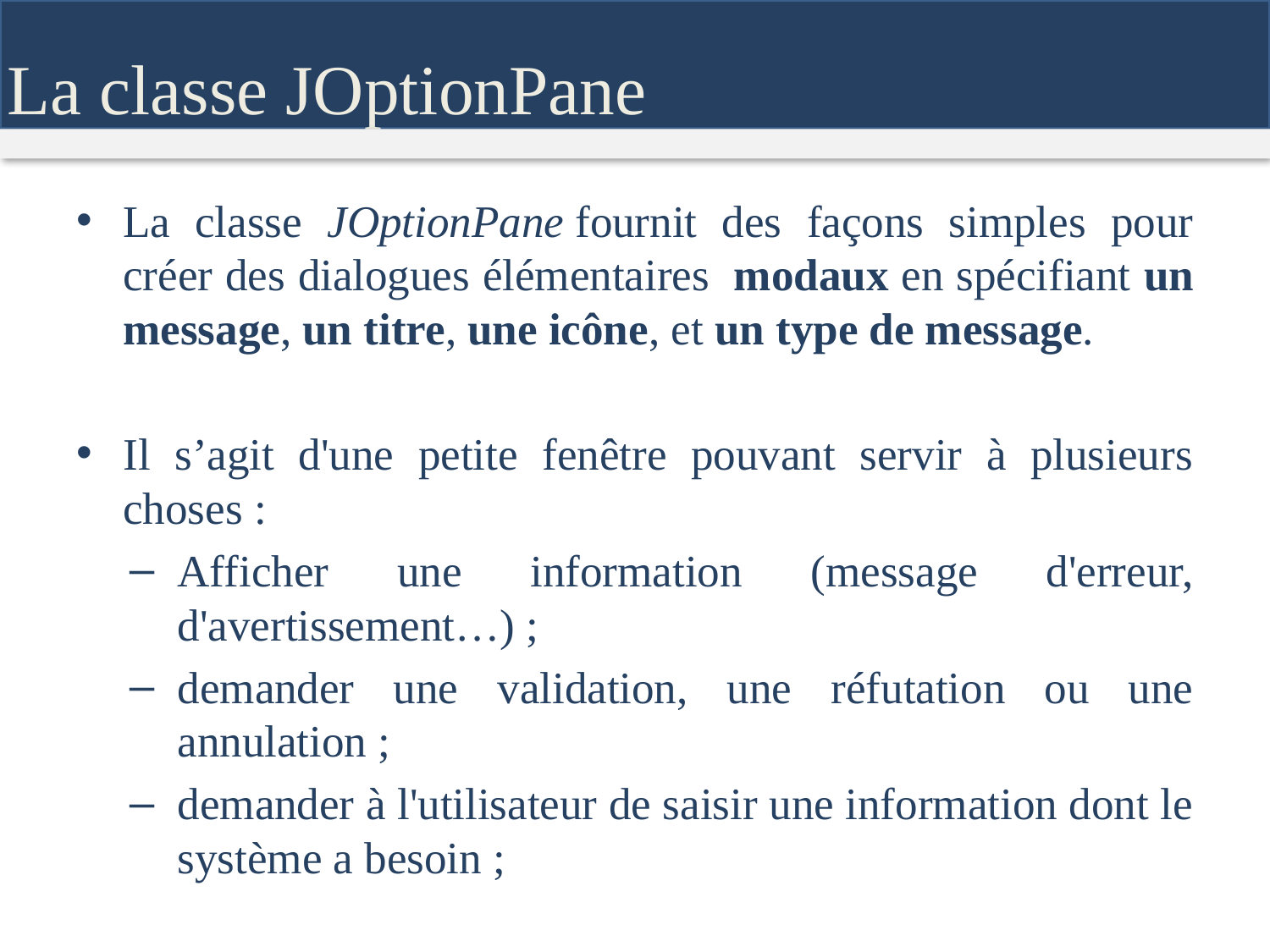

La classe JOptionPane

La classe JOptionPane fournit des façons simples pour créer des dialogues élémentaires  modaux en spécifiant un message, un titre, une icône, et un type de message.

Il s’agit d'une petite fenêtre pouvant servir à plusieurs choses :
Afficher une information (message d'erreur, d'avertissement…) ;
demander une validation, une réfutation ou une annulation ;
demander à l'utilisateur de saisir une information dont le système a besoin ;